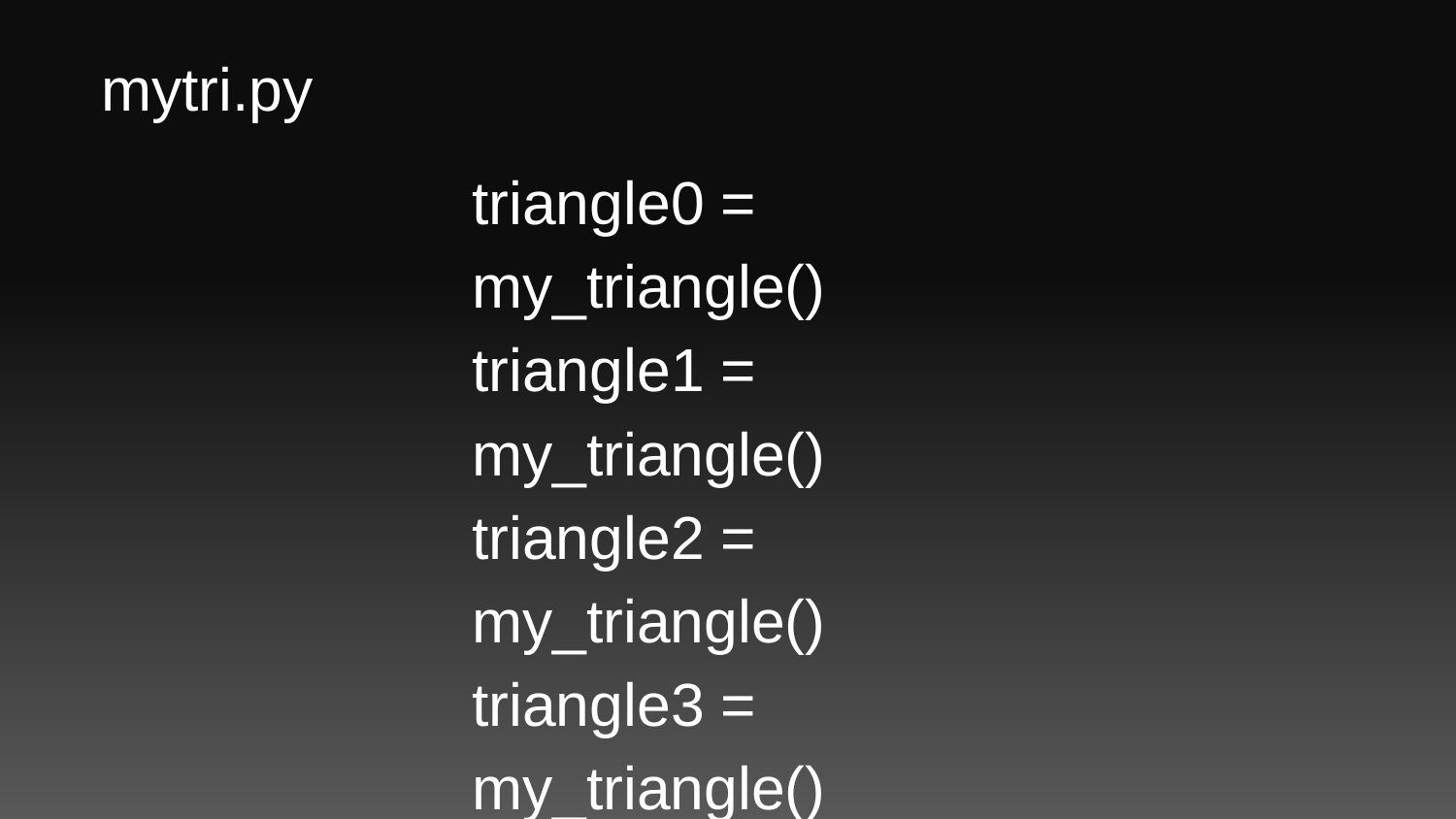

mytri.py
triangle0 = my_triangle()
triangle1 = my_triangle()
triangle2 = my_triangle()
triangle3 = my_triangle()
triangle4 = my_triangle()
triangle5 = my_triangle()